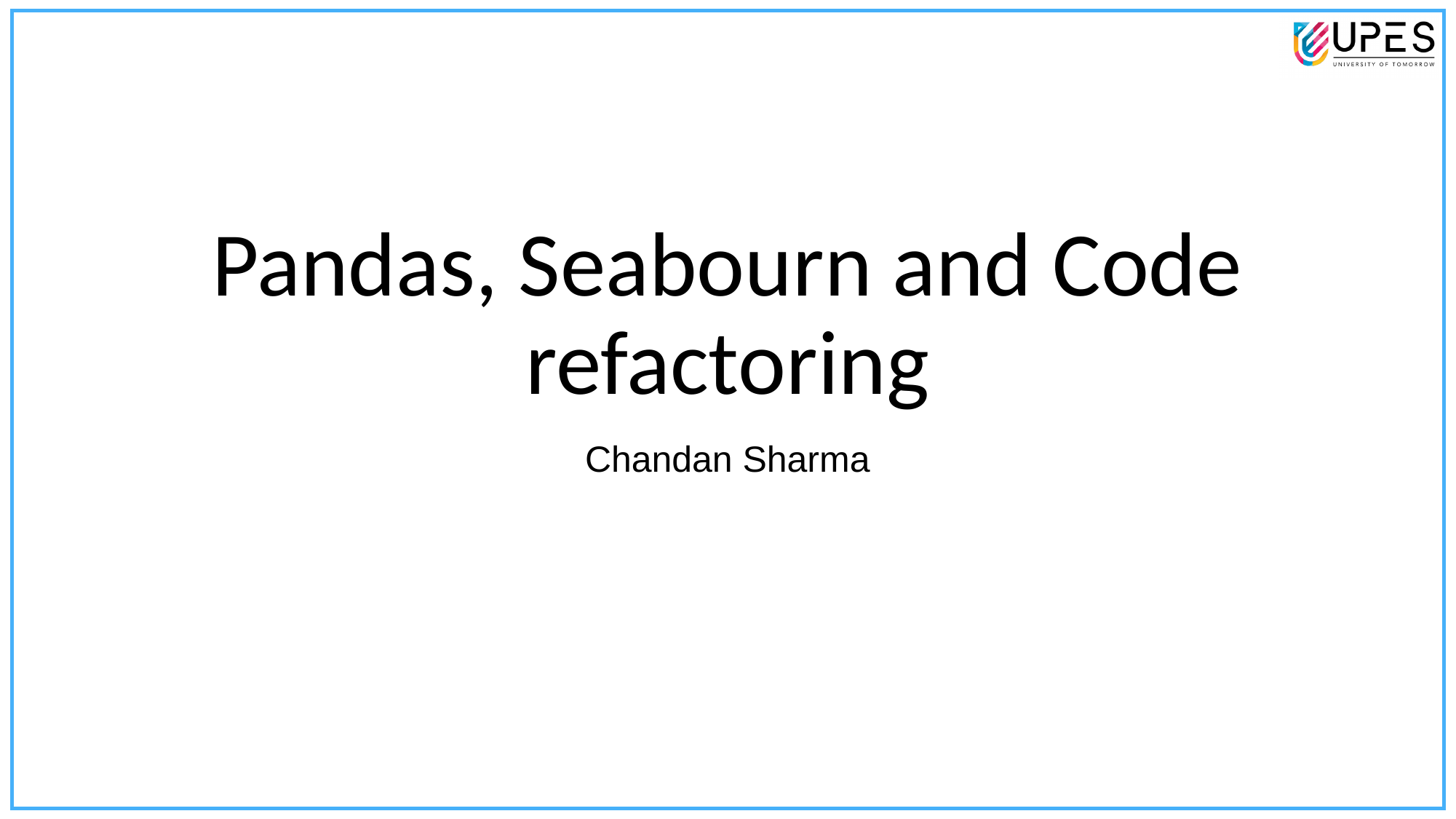

# Pandas, Seabourn and Code refactoring
Chandan Sharma